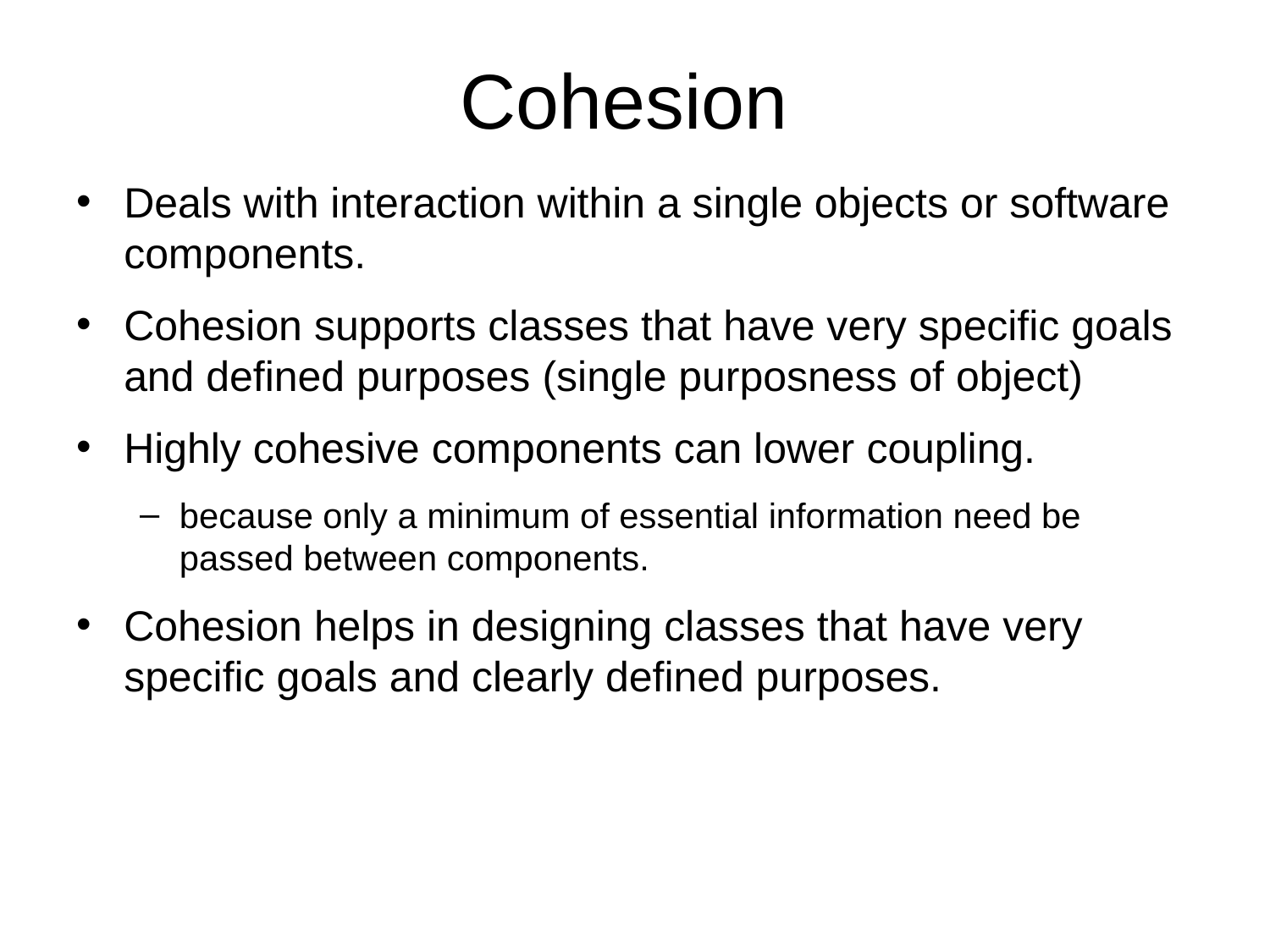

# Cohesion
Deals with interaction within a single objects or software components.
Cohesion supports classes that have very specific goals and defined purposes (single purposness of object)
Highly cohesive components can lower coupling.
because only a minimum of essential information need be passed between components.
Cohesion helps in designing classes that have very specific goals and clearly defined purposes.